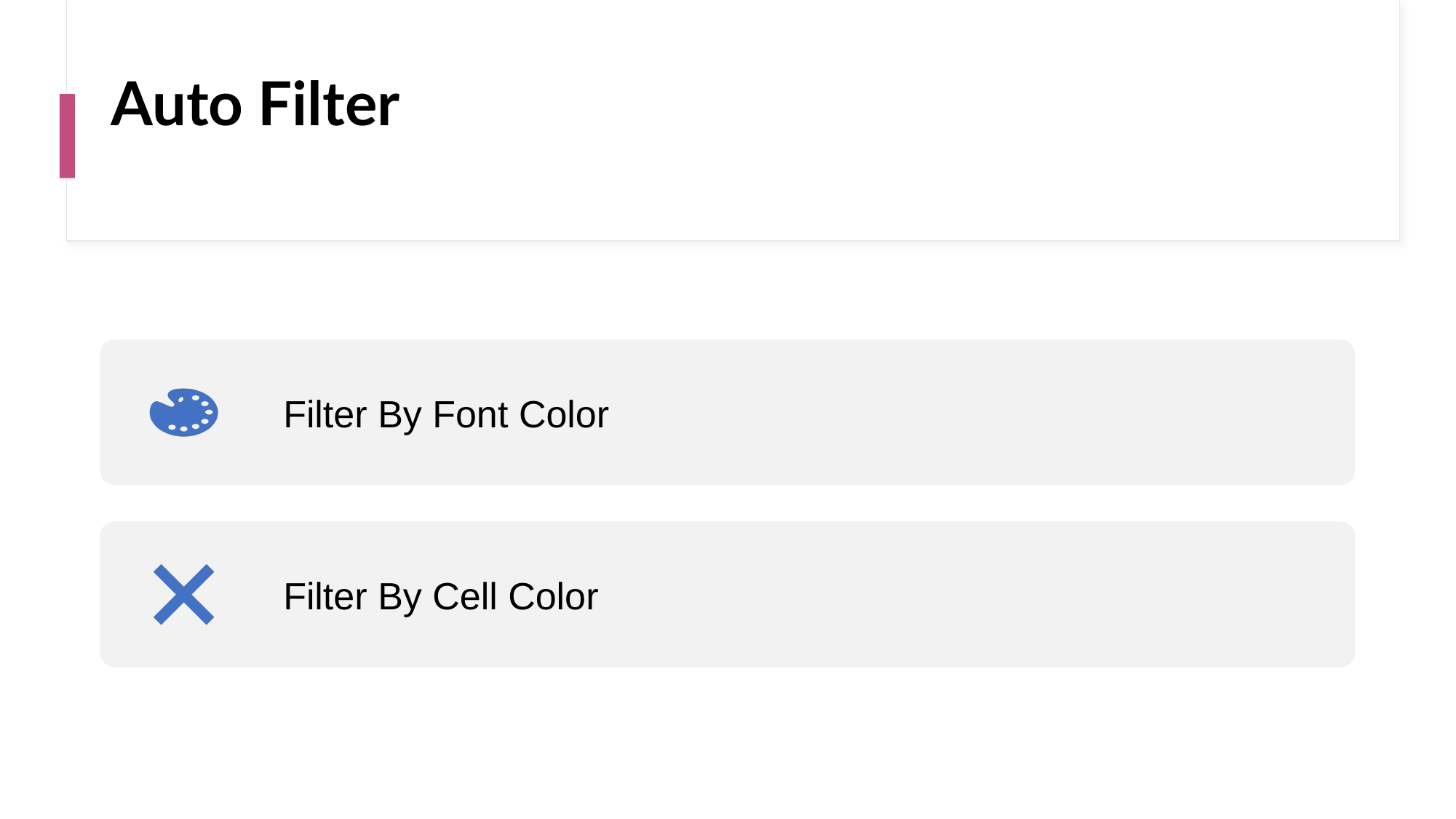

# Auto Filter
Filter By Font Color
Filter By Cell Color